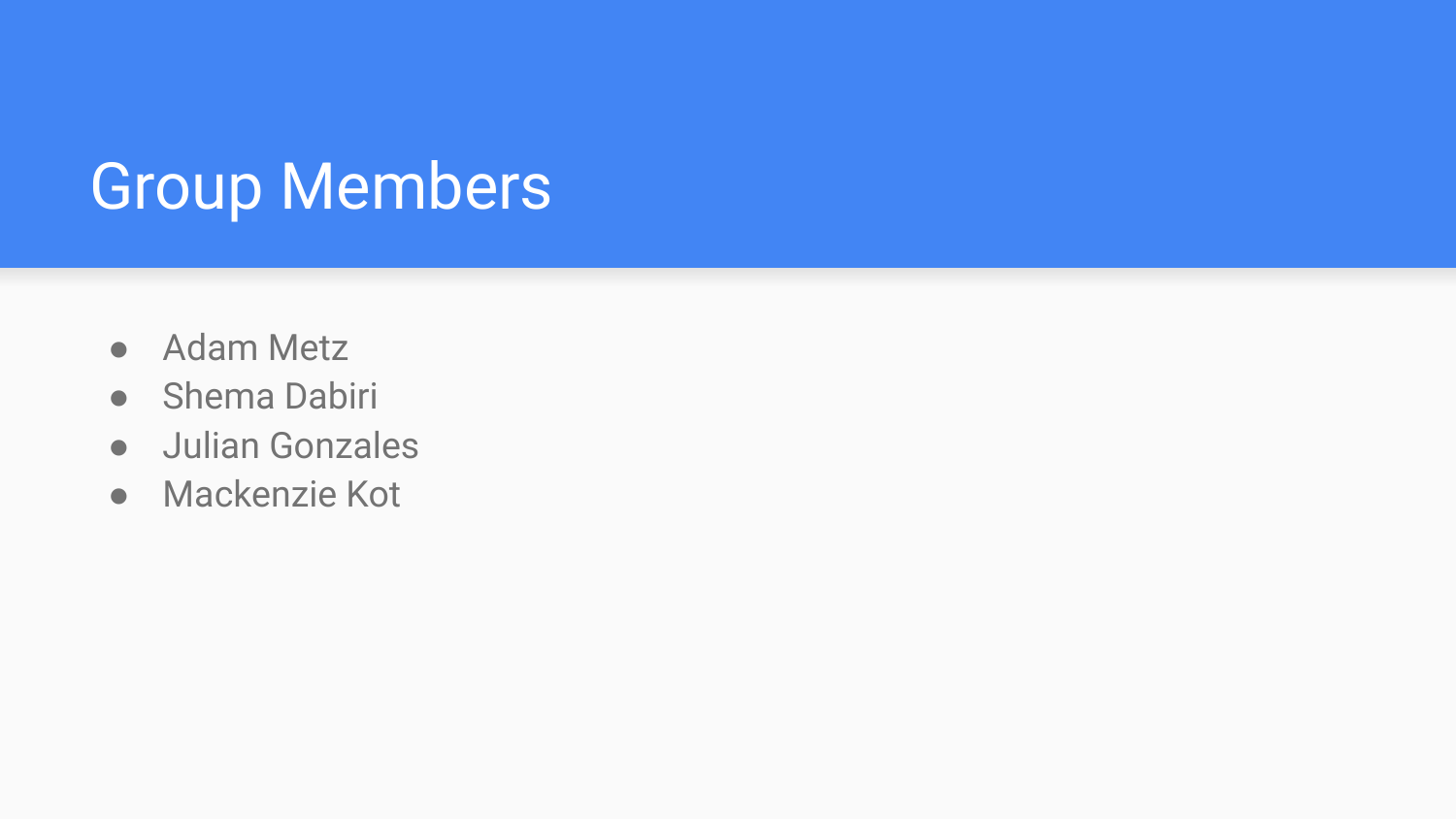

# Group Members
Adam Metz
Shema Dabiri
Julian Gonzales
Mackenzie Kot